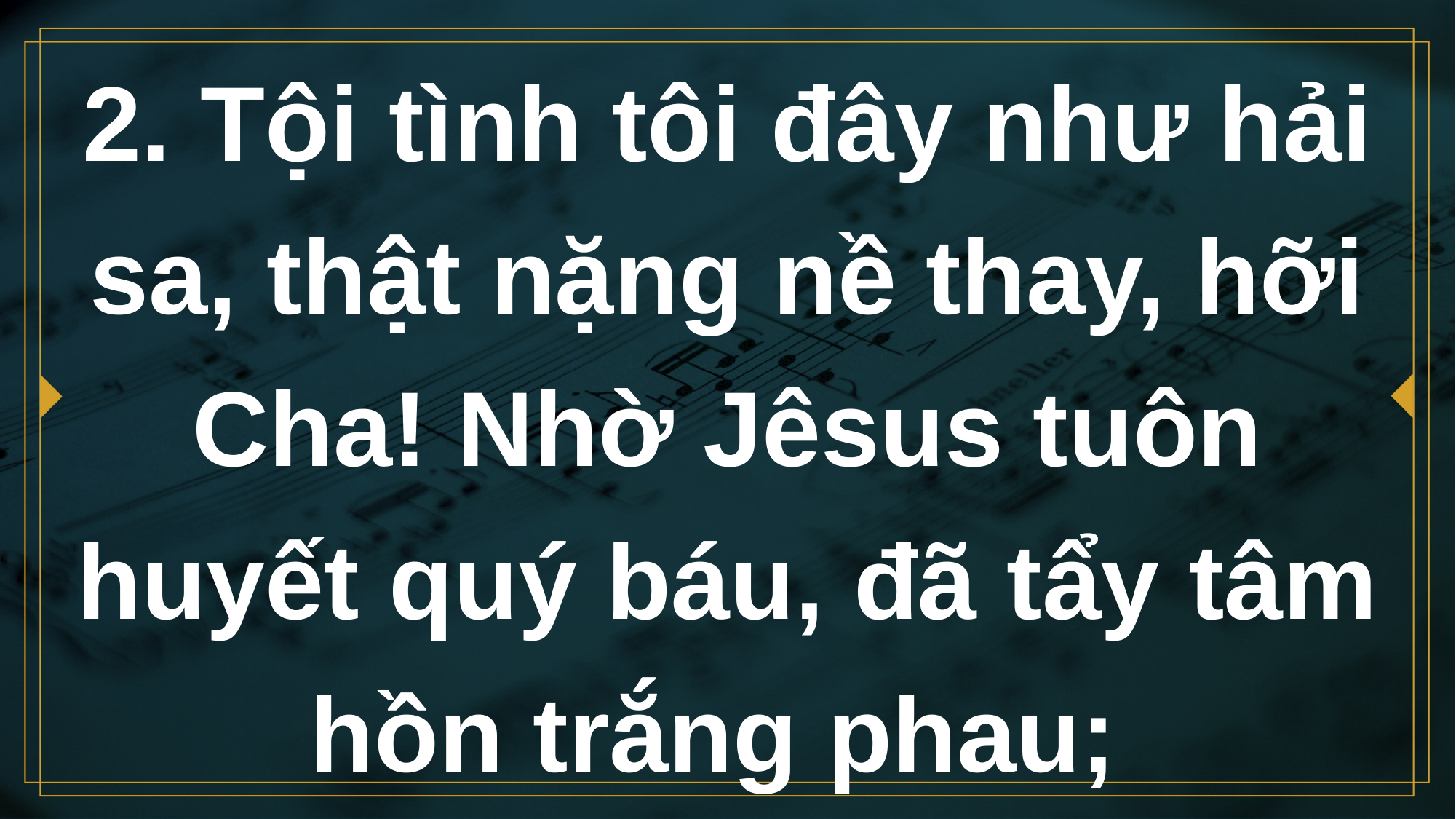

# 2. Tội tình tôi đây như hải sa, thật nặng nề thay, hỡi Cha! Nhờ Jêsus tuôn huyết quý báu, đã tẩy tâm hồn trắng phau;